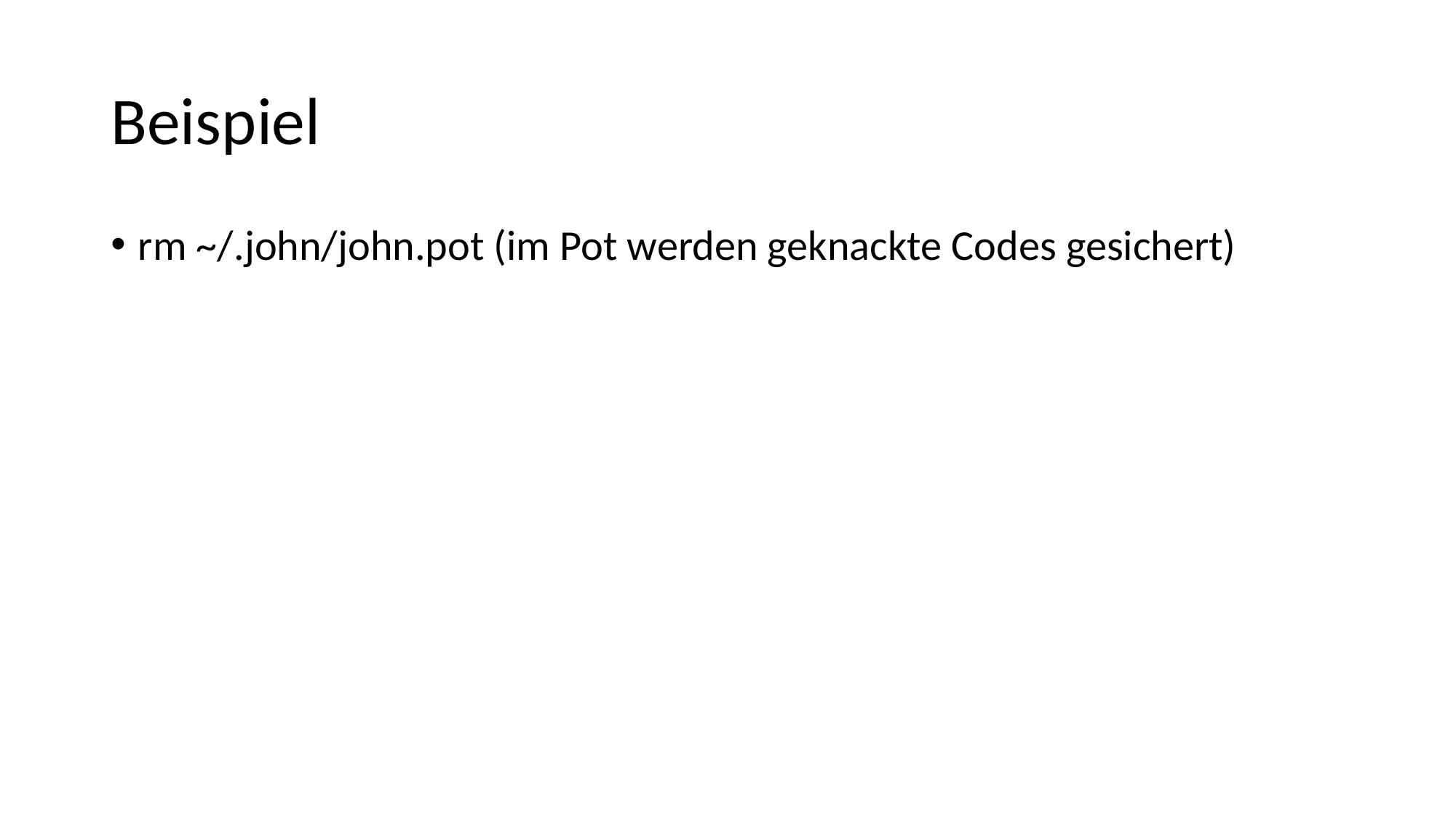

# Beispiel
rm ~/.john/john.pot (im Pot werden geknackte Codes gesichert)